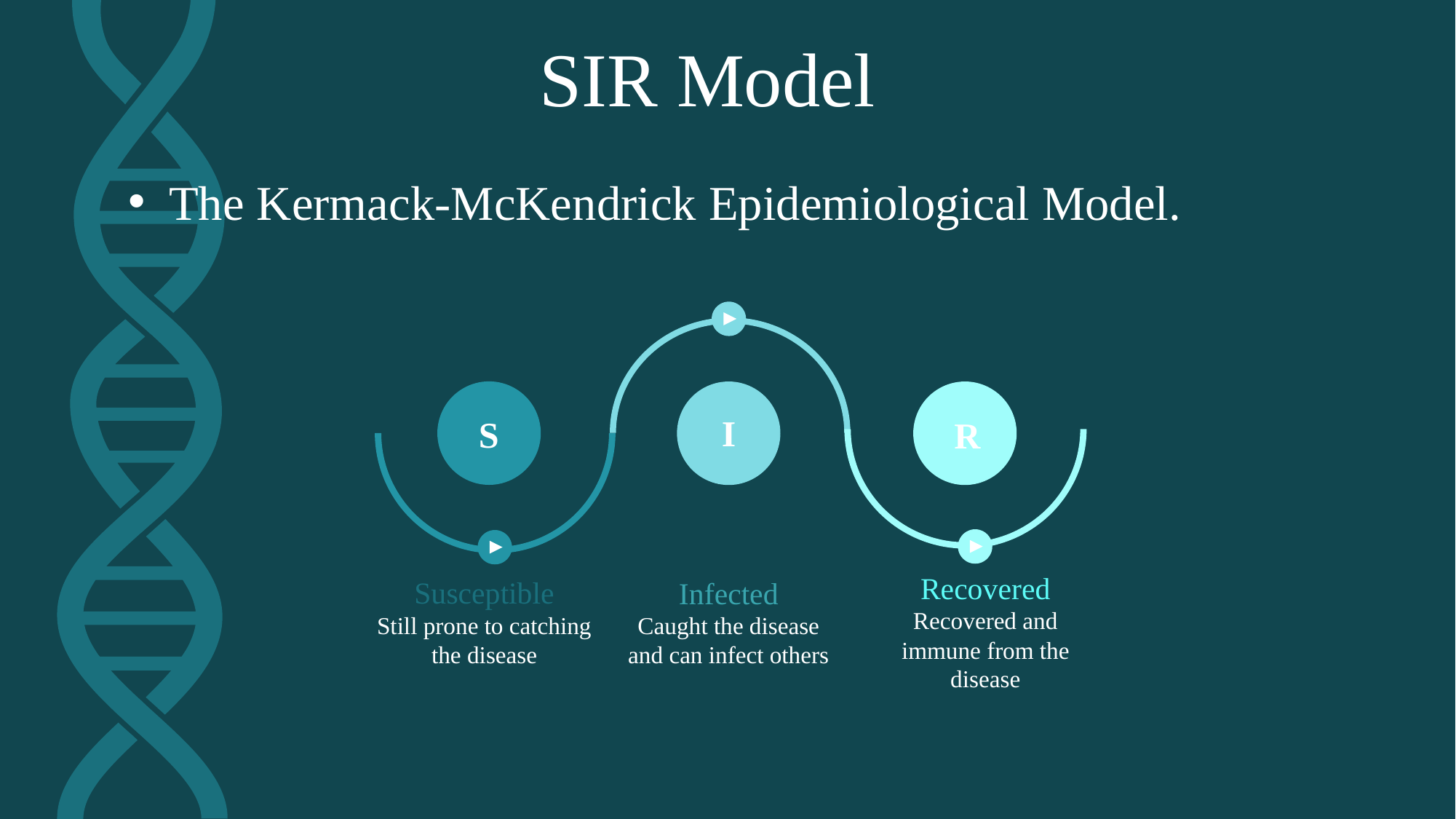

SIR Model
The Kermack-McKendrick Epidemiological Model.

I
S
R

Recovered
Recovered and immune from the disease
Susceptible
Still prone to catching the disease
Infected
Caught the disease and can infect others